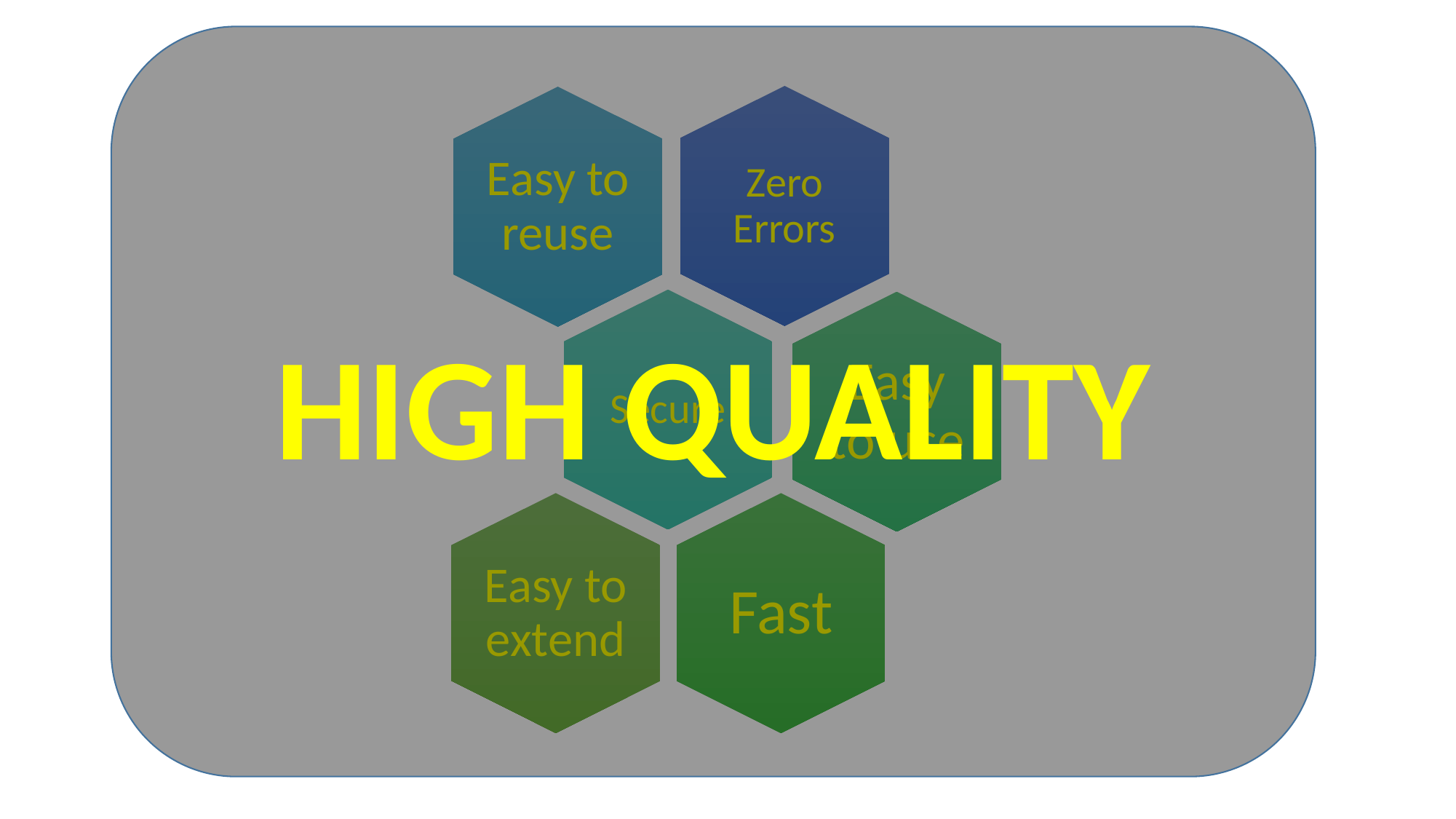

HIGH QUALITY
Zero Errors
Easy to reuse
Secure
Easy to use
Fast
Easy to extend